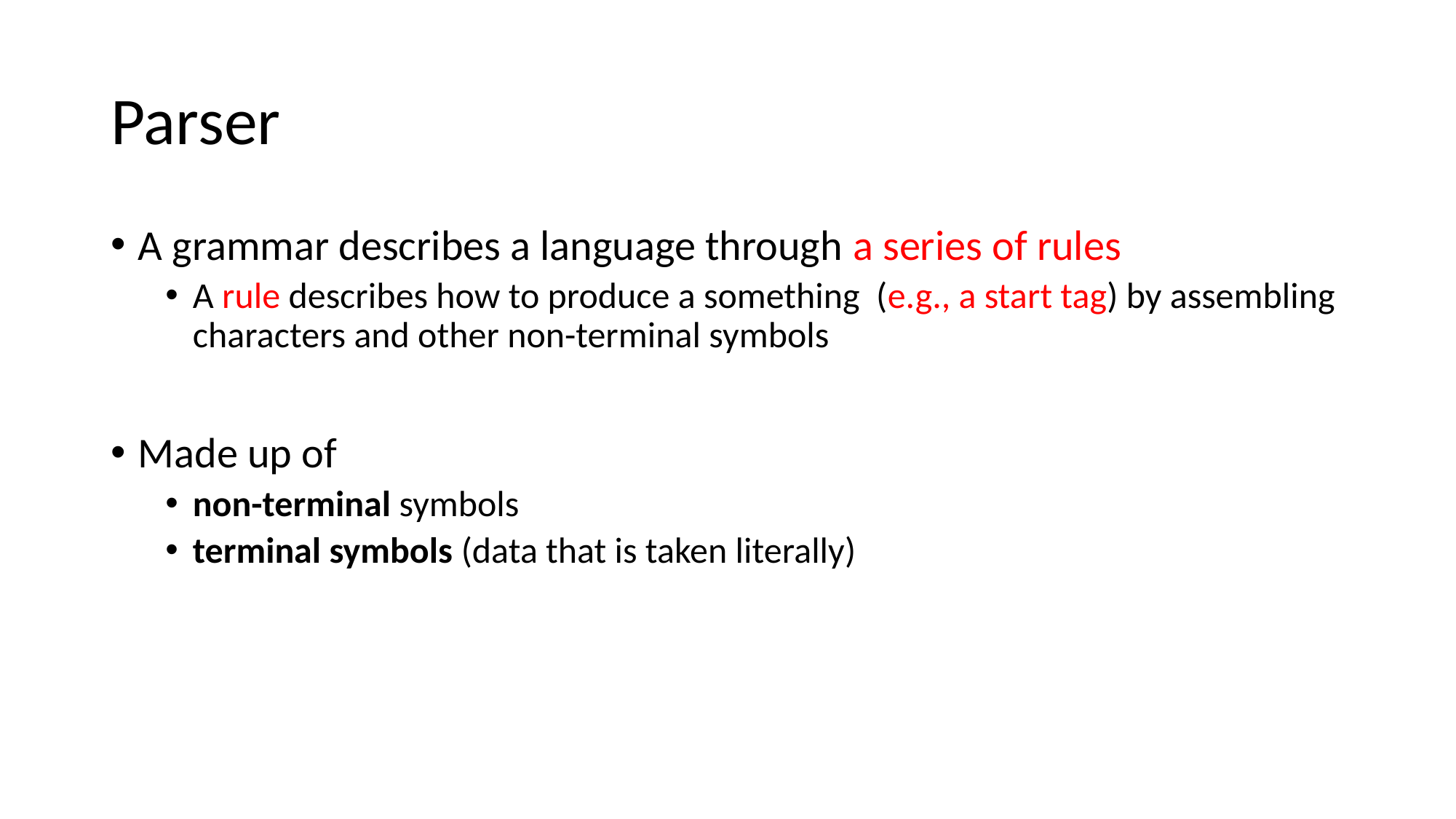

# Parser
A grammar describes a language through a series of rules
A rule describes how to produce a something  (e.g., a start tag) by assembling characters and other non-terminal symbols

Made up of
non-terminal symbols
terminal symbols (data that is taken literally)